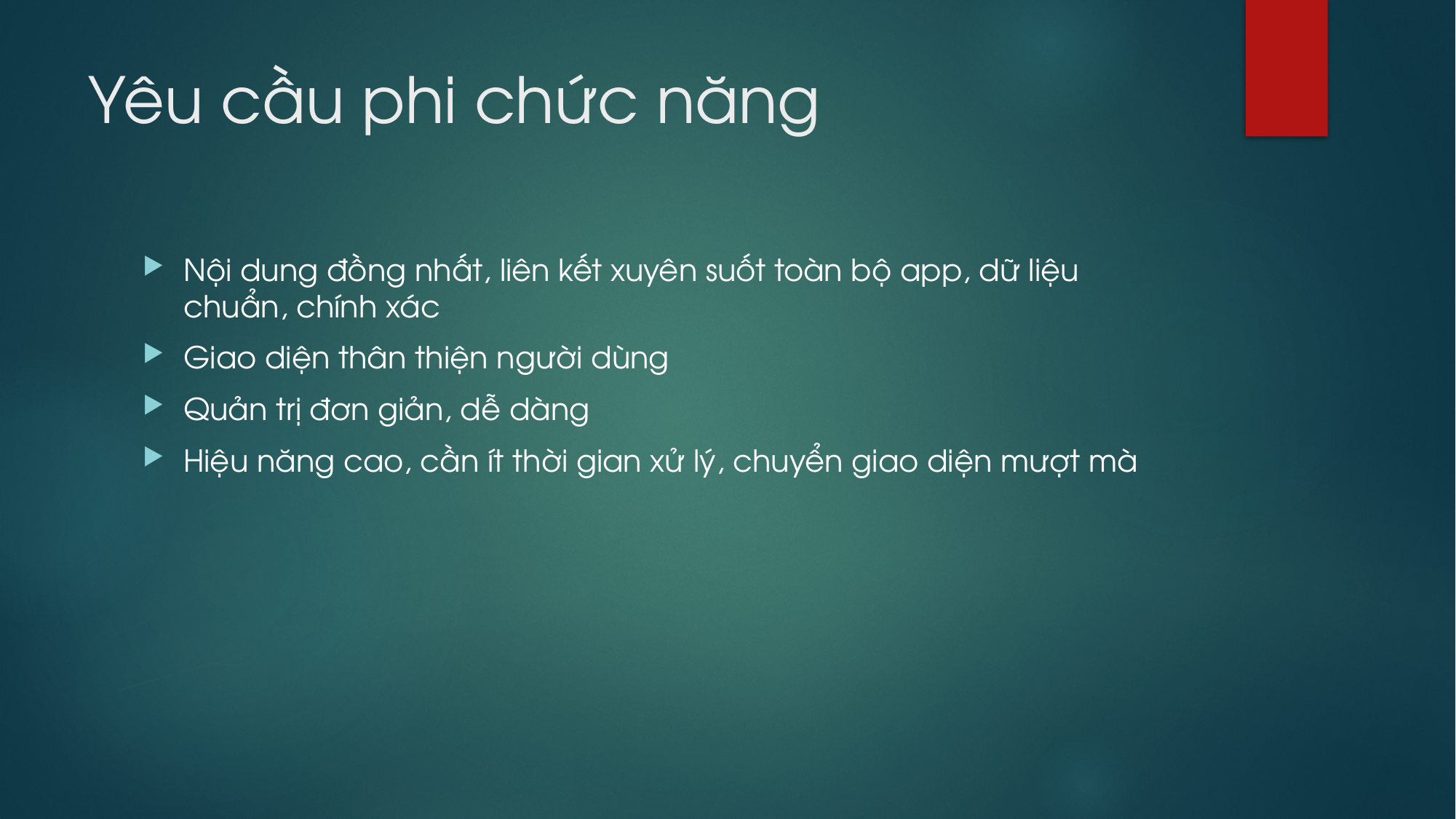

# Yêu cầu phi chức năng
Nội dung đồng nhất, liên kết xuyên suốt toàn bộ app, dữ liệu chuẩn, chính xác
Giao diện thân thiện người dùng
Quản trị đơn giản, dễ dàng
Hiệu năng cao, cần ít thời gian xử lý, chuyển giao diện mượt mà